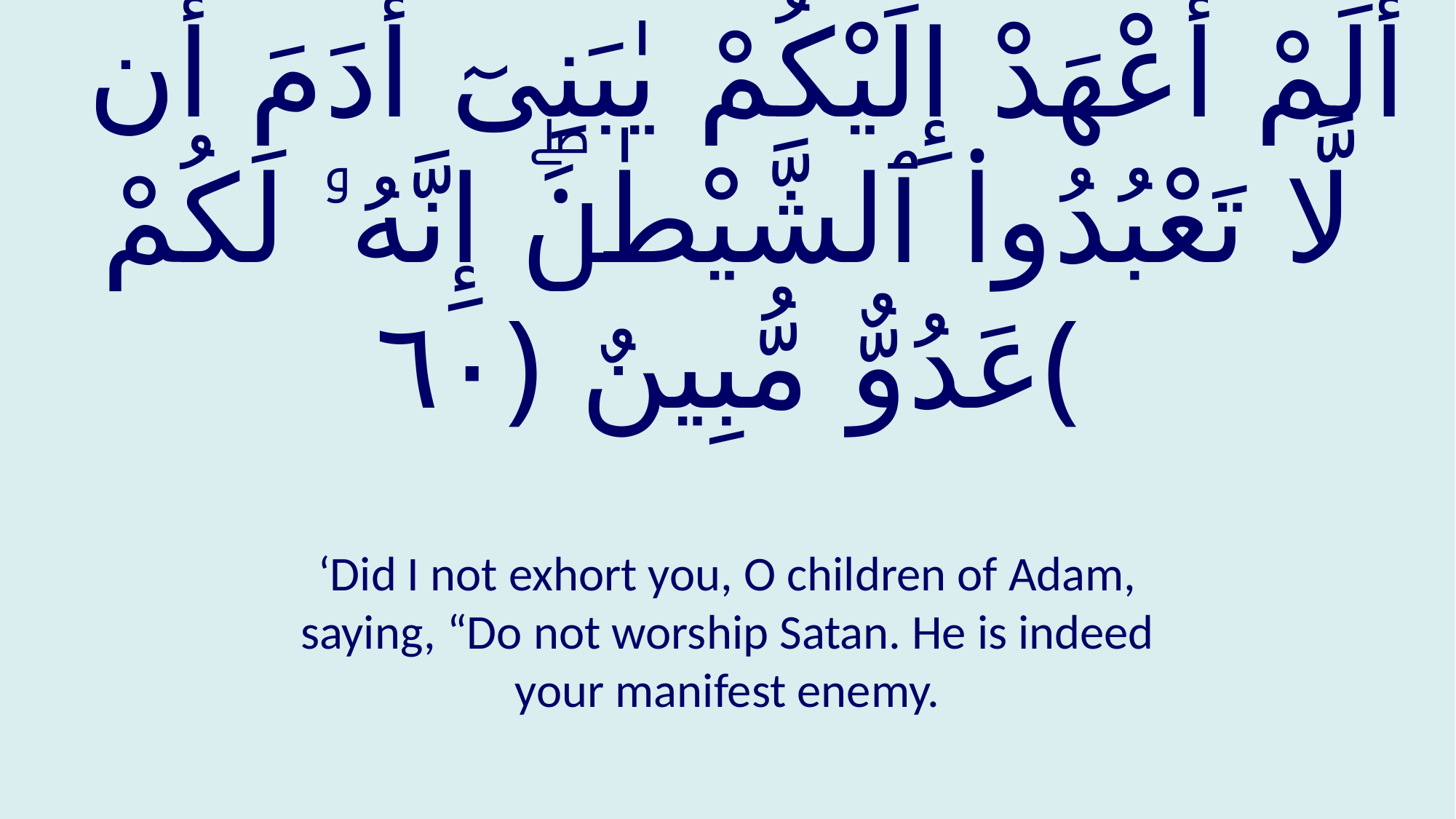

# أَلَمْ أَعْهَدْ إِلَيْكُمْ يٰبَنِىٓ أَدَمَ أَن لَّا تَعْبُدُوا۟ ٱلشَّيْطٰنَۖ إِنَّهُۥ لَكُمْ عَدُوٌّ مُّبِينٌ ﴿٦٠﴾
‘Did I not exhort you, O children of Adam, saying, “Do not worship Satan. He is indeed your manifest enemy.